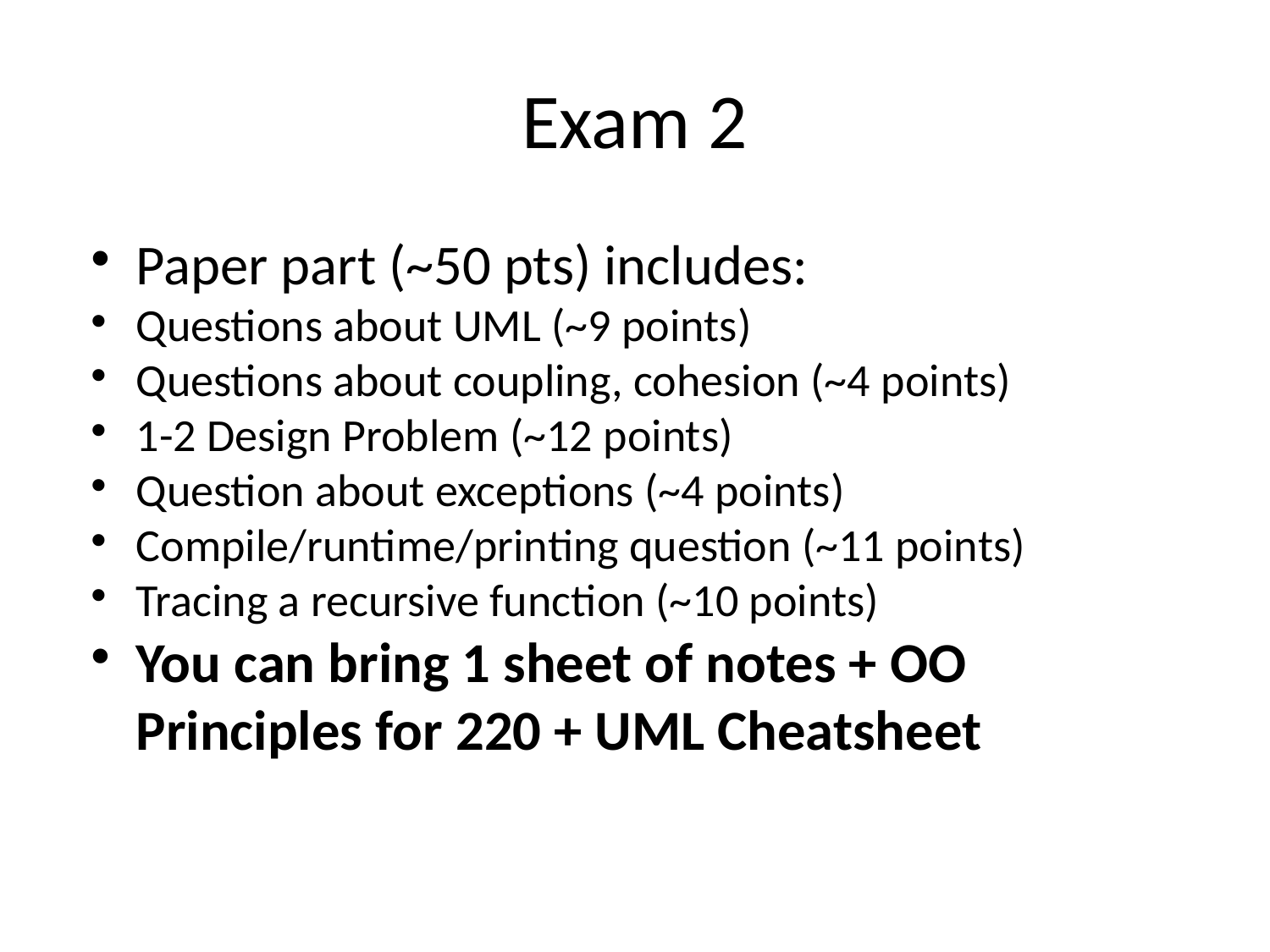

Exam 2
Paper part (~50 pts) includes:
Questions about UML (~9 points)
Questions about coupling, cohesion (~4 points)
1-2 Design Problem (~12 points)
Question about exceptions (~4 points)
Compile/runtime/printing question (~11 points)
Tracing a recursive function (~10 points)
You can bring 1 sheet of notes + OO Principles for 220 + UML Cheatsheet